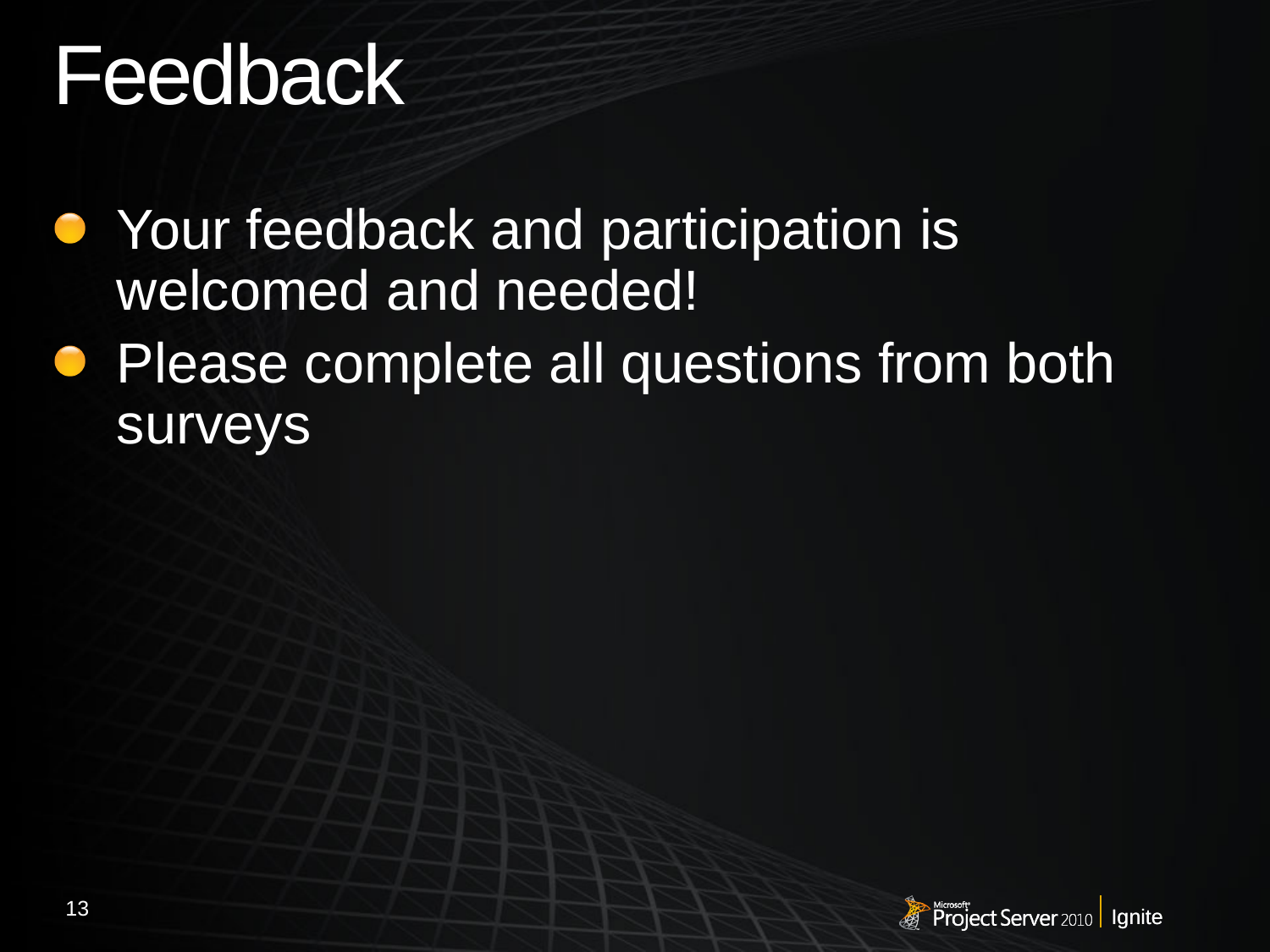

# Feedback
Your feedback and participation is welcomed and needed!
Please complete all questions from both surveys

13